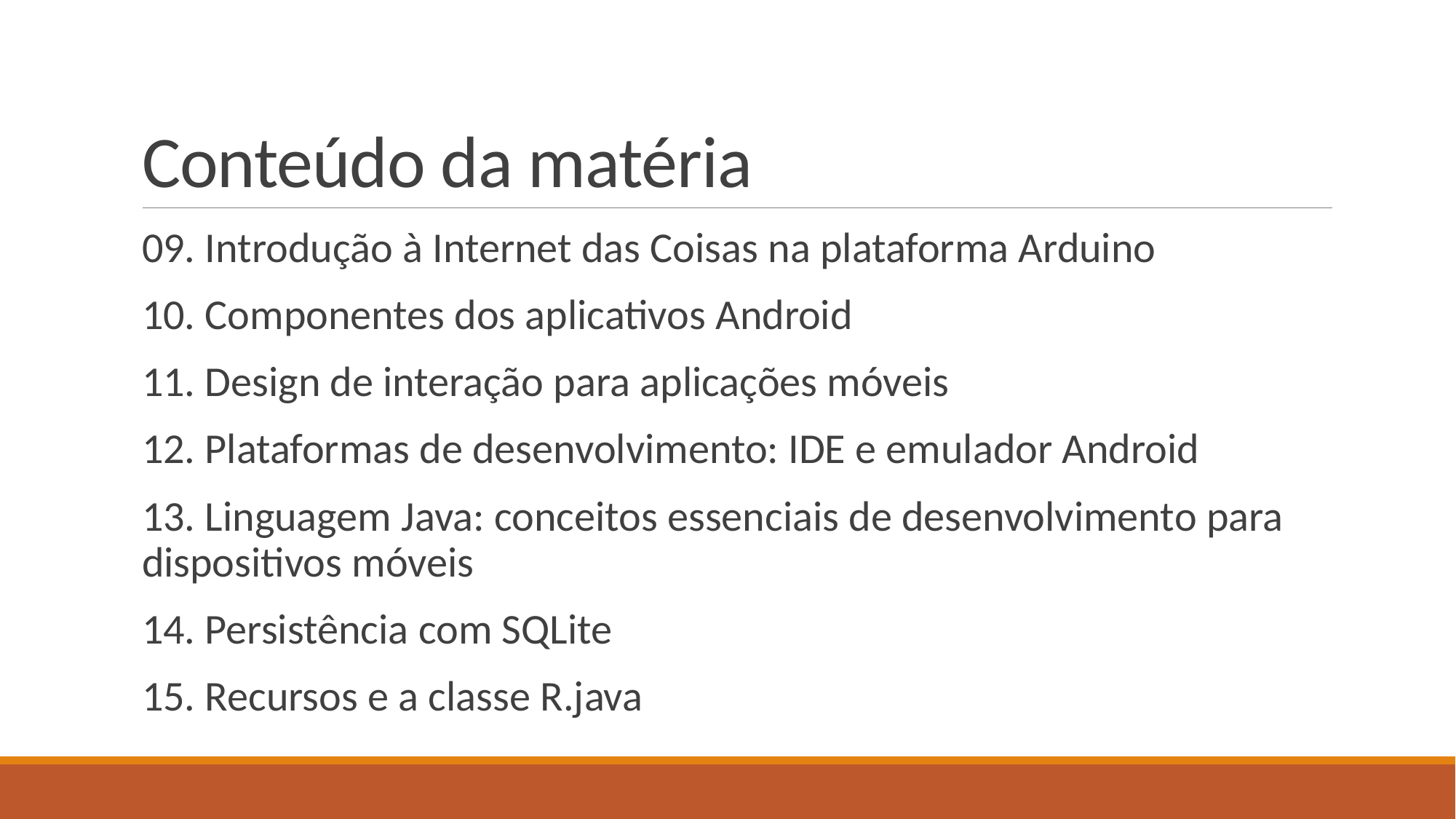

# Conteúdo da matéria
09. Introdução à Internet das Coisas na plataforma Arduino
10. Componentes dos aplicativos Android
11. Design de interação para aplicações móveis
12. Plataformas de desenvolvimento: IDE e emulador Android
13. Linguagem Java: conceitos essenciais de desenvolvimento para dispositivos móveis
14. Persistência com SQLite
15. Recursos e a classe R.java